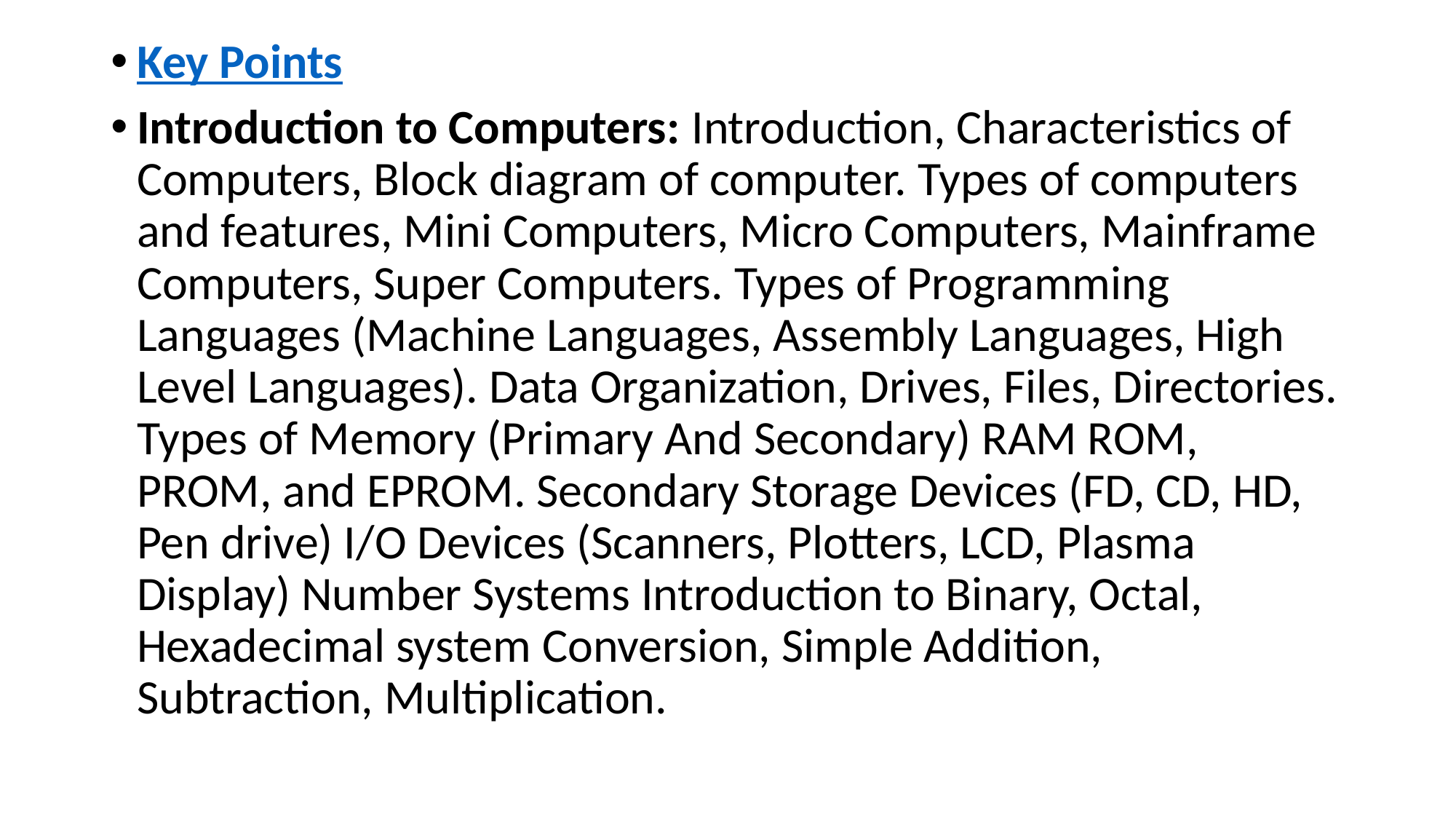

Key Points
Introduction to Computers: Introduction, Characteristics of Computers, Block diagram of computer. Types of computers and features, Mini Computers, Micro Computers, Mainframe Computers, Super Computers. Types of Programming Languages (Machine Languages, Assembly Languages, High Level Languages). Data Organization, Drives, Files, Directories. Types of Memory (Primary And Secondary) RAM ROM, PROM, and EPROM. Secondary Storage Devices (FD, CD, HD, Pen drive) I/O Devices (Scanners, Plotters, LCD, Plasma Display) Number Systems Introduction to Binary, Octal, Hexadecimal system Conversion, Simple Addition, Subtraction, Multiplication.